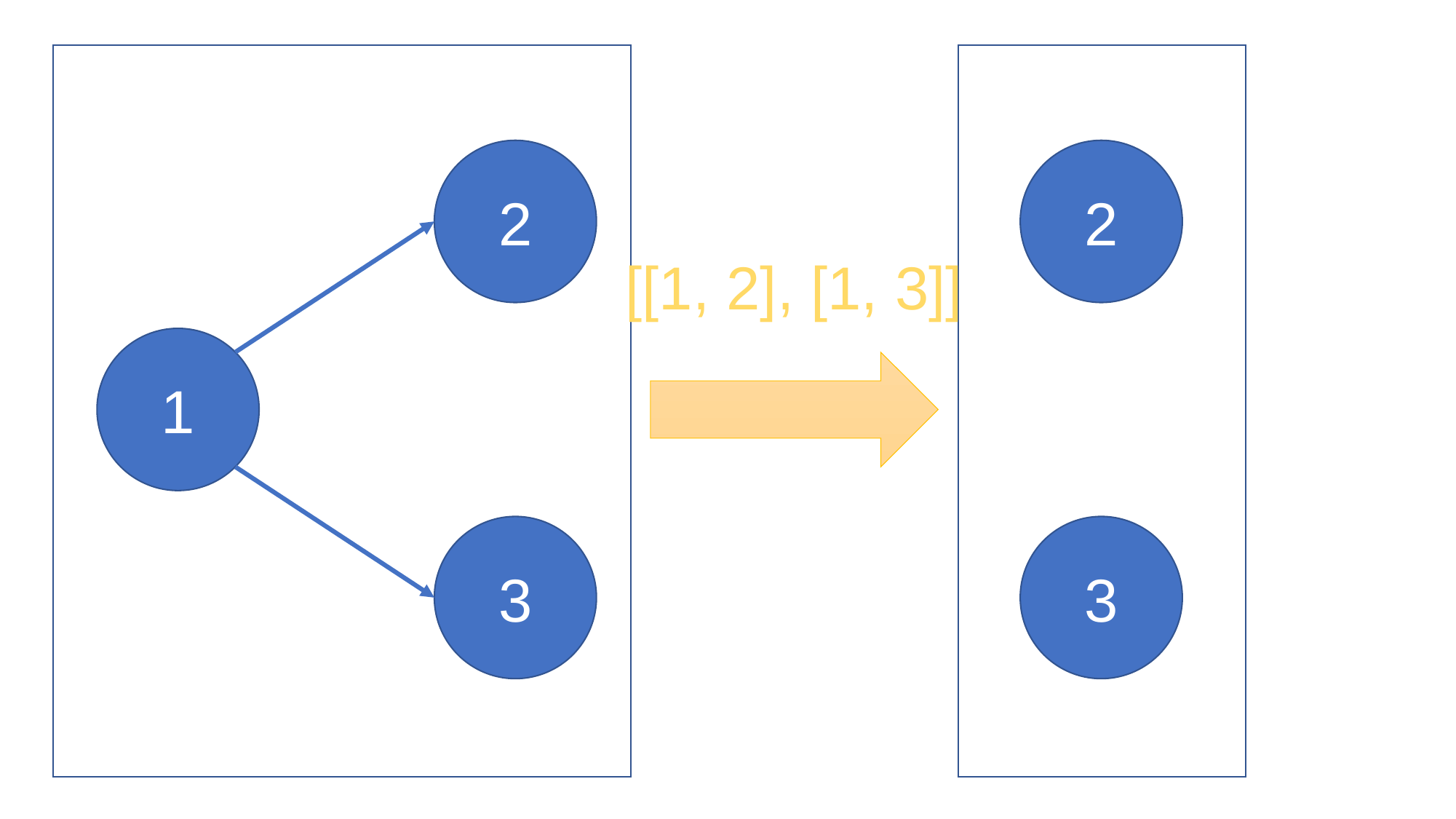

2
2
[[1, 2], [1, 3]]
1

3
3